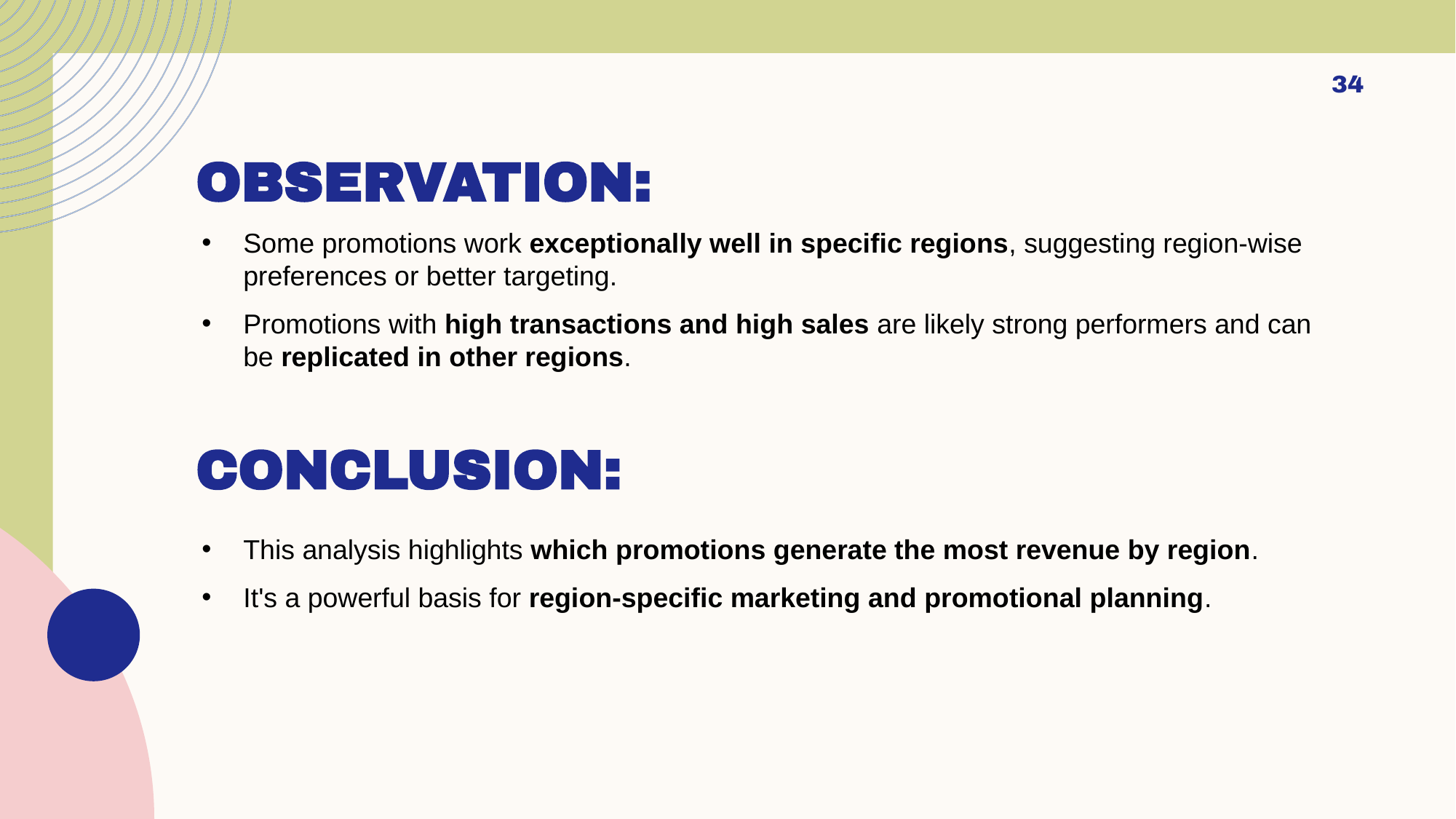

34
# Observation:
Some promotions work exceptionally well in specific regions, suggesting region-wise preferences or better targeting.
Promotions with high transactions and high sales are likely strong performers and can be replicated in other regions.
Conclusion:
This analysis highlights which promotions generate the most revenue by region.
It's a powerful basis for region-specific marketing and promotional planning.